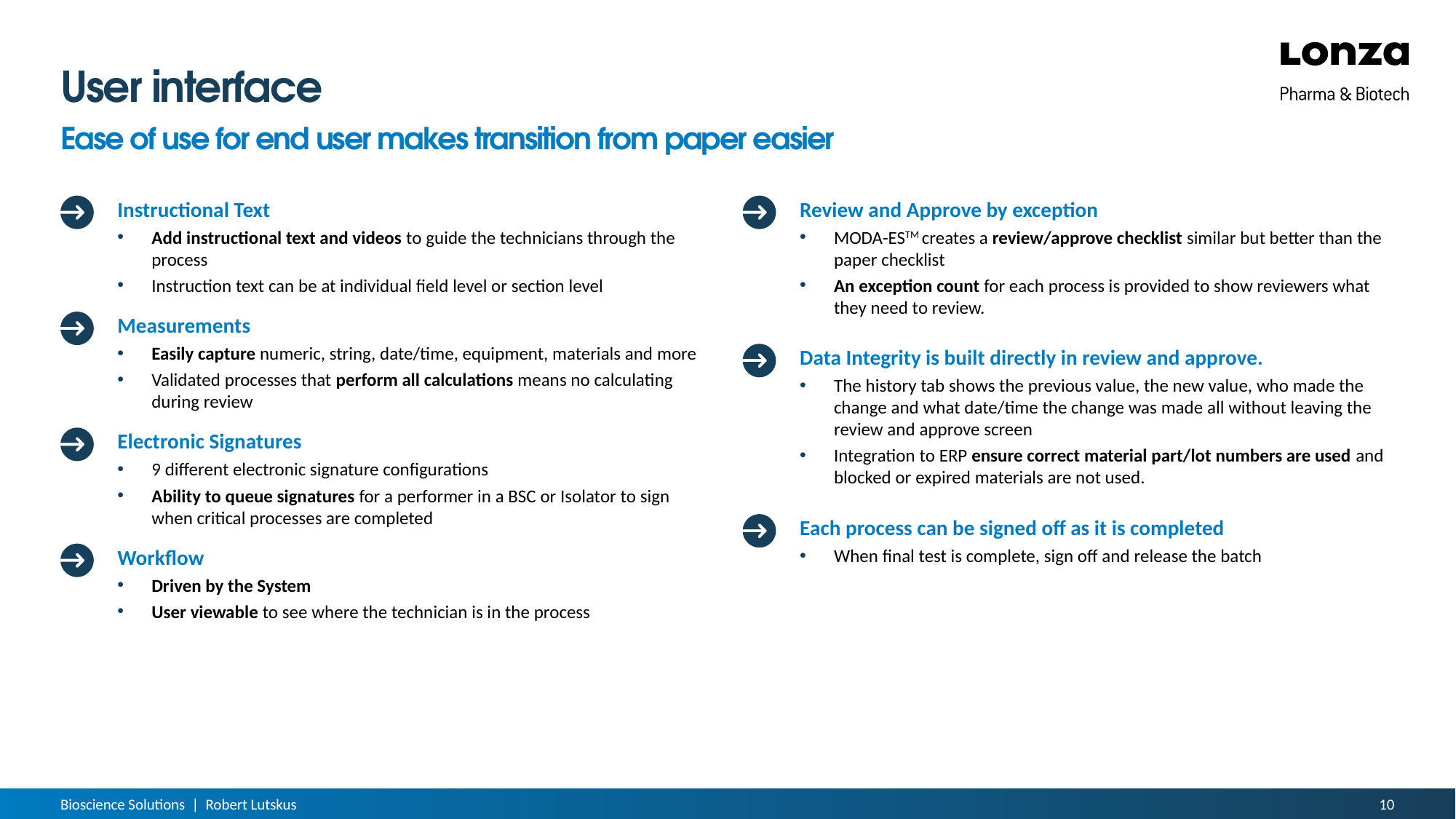

# User interface
Ease of use for end user makes transition from paper easier

Instructional Text
Add instructional text and videos to guide the technicians through the process
Instruction text can be at individual field level or section level

Review and Approve by exception
MODA-ESTM creates a review/approve checklist similar but better than the paper checklist
An exception count for each process is provided to show reviewers what they need to review.

Measurements
Easily capture numeric, string, date/time, equipment, materials and more
Validated processes that perform all calculations means no calculating during review

Data Integrity is built directly in review and approve.
The history tab shows the previous value, the new value, who made the change and what date/time the change was made all without leaving the review and approve screen
Integration to ERP ensure correct material part/lot numbers are used and blocked or expired materials are not used.

Electronic Signatures
9 different electronic signature configurations
Ability to queue signatures for a performer in a BSC or Isolator to sign when critical processes are completed

Each process can be signed off as it is completed
When final test is complete, sign off and release the batch

Workflow
Driven by the System
User viewable to see where the technician is in the process
Bioscience Solutions  |  Robert Lutskus
10